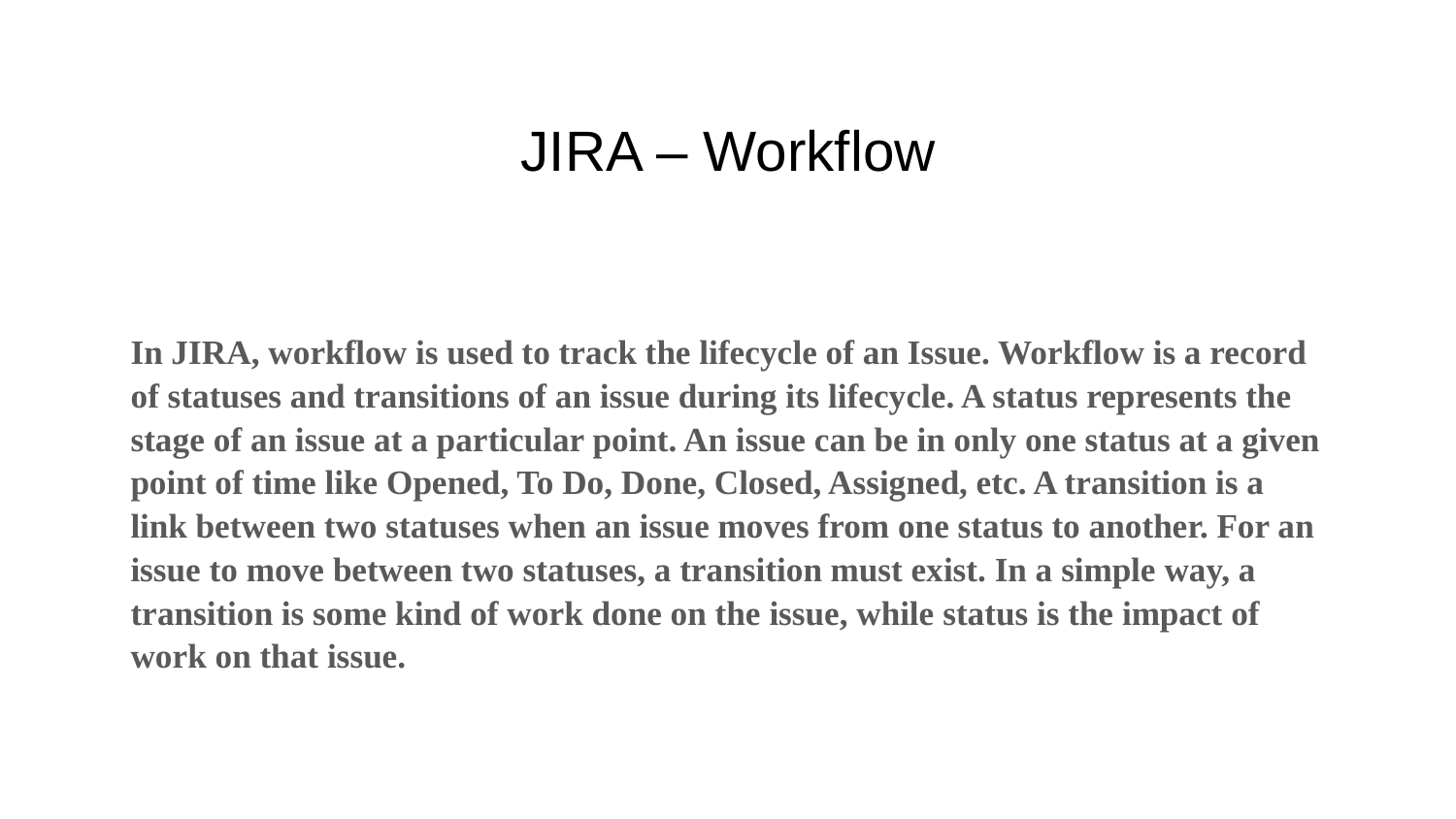

# JIRA – Workflow
In JIRA, workflow is used to track the lifecycle of an Issue. Workflow is a record of statuses and transitions of an issue during its lifecycle. A status represents the stage of an issue at a particular point. An issue can be in only one status at a given point of time like Opened, To Do, Done, Closed, Assigned, etc. A transition is a link between two statuses when an issue moves from one status to another. For an issue to move between two statuses, a transition must exist. In a simple way, a transition is some kind of work done on the issue, while status is the impact of work on that issue.